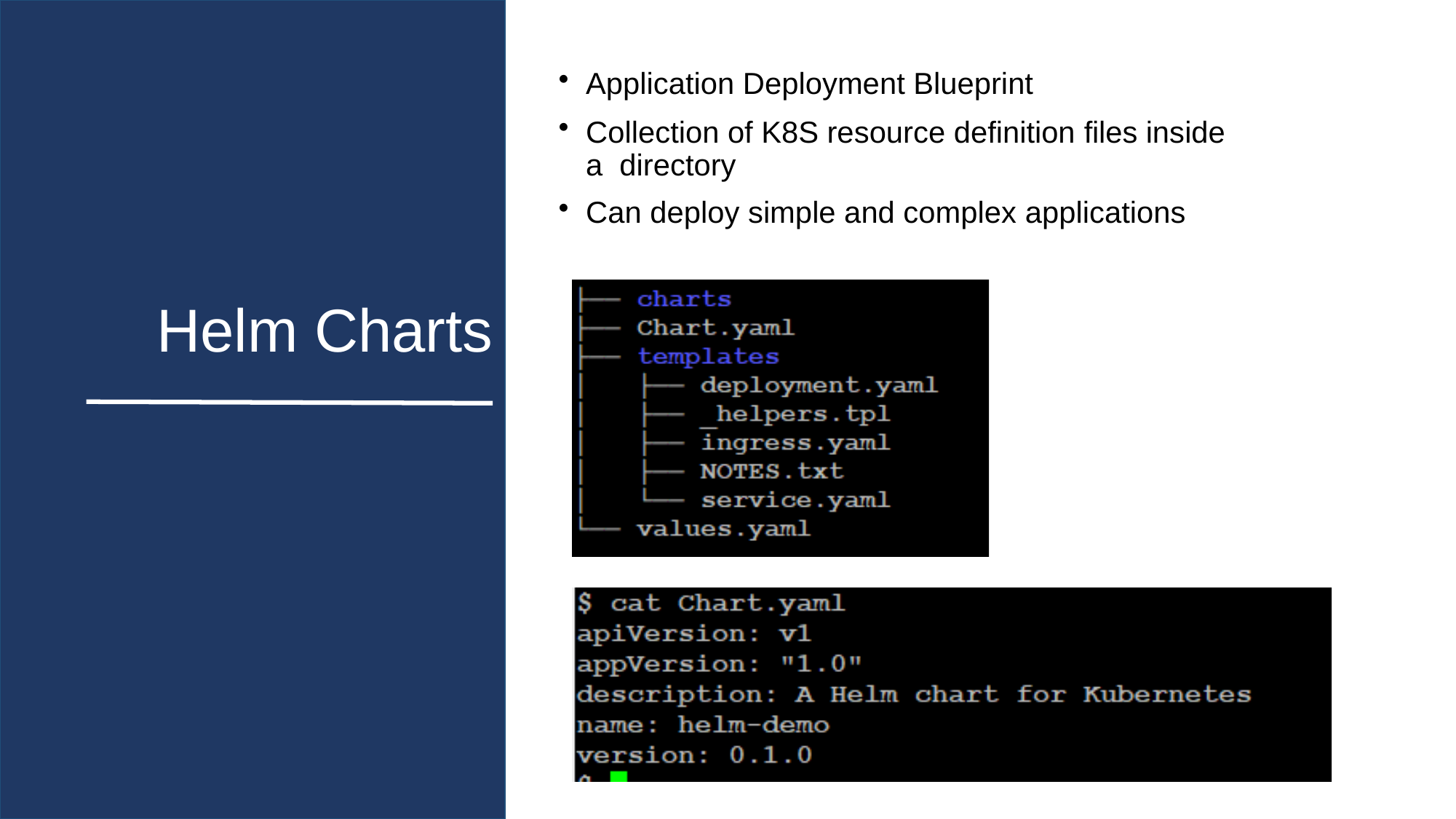

Application Deployment Blueprint
Collection of K8S resource definition files inside a  directory
Can deploy simple and complex applications

Helm Charts